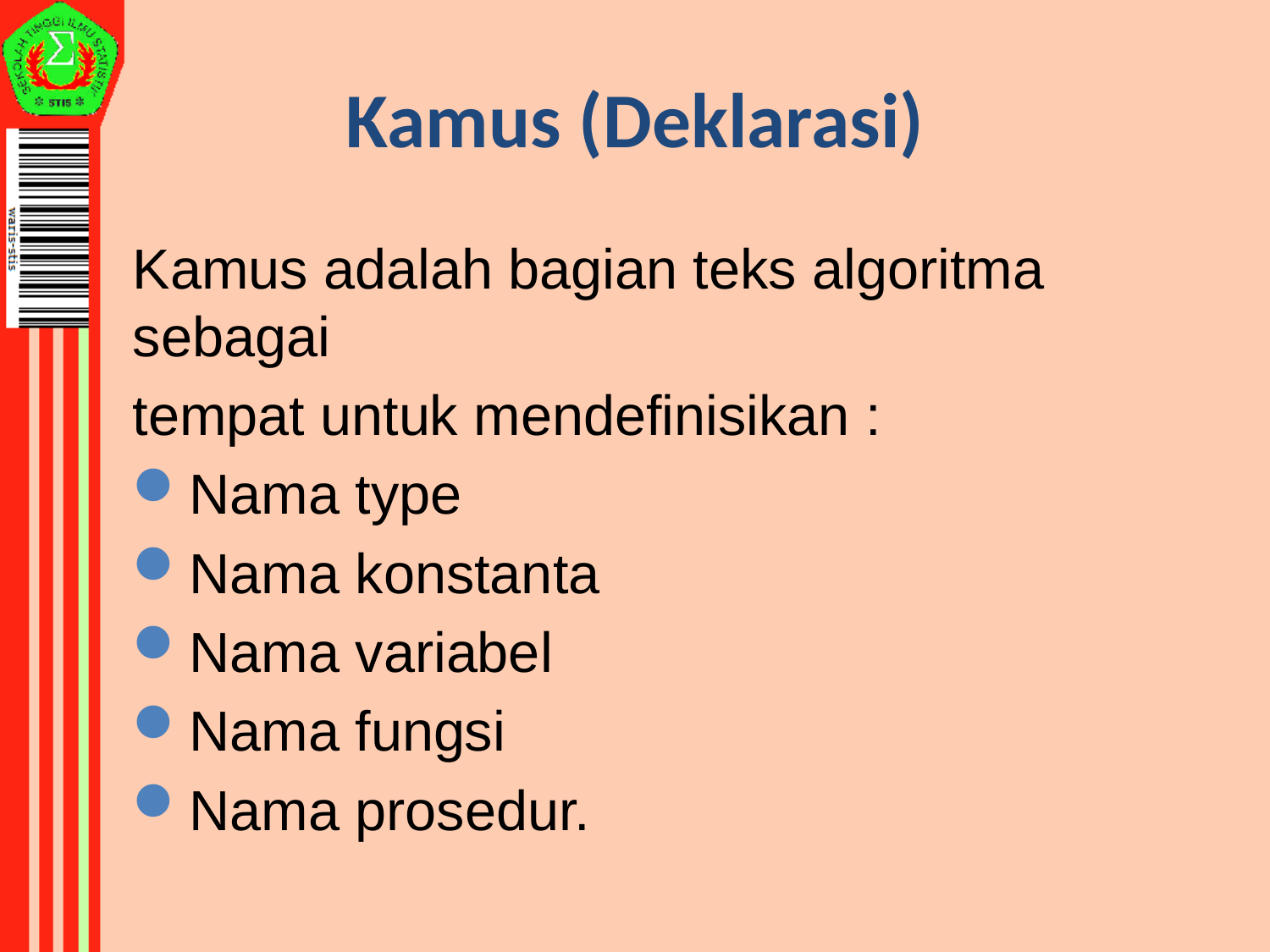

Kamus (Deklarasi)
Kamus adalah bagian teks algoritma sebagai
tempat untuk mendefinisikan :
Nama type
Nama konstanta
Nama variabel
Nama fungsi
Nama prosedur.